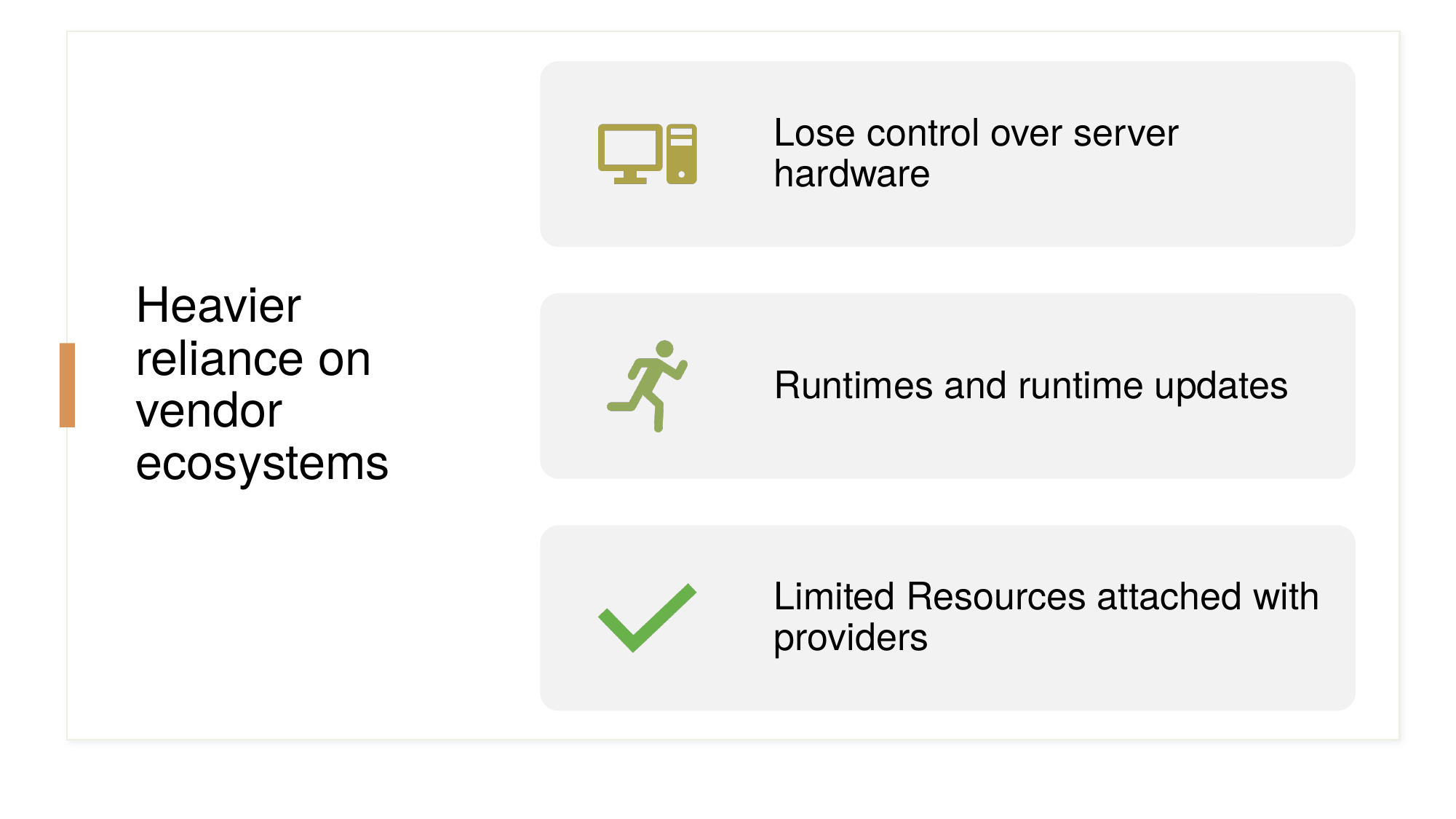

# Heavier reliance on vendor ecosystems
Lose control over server hardware
Runtimes and runtime updates
Limited Resources attached with providers